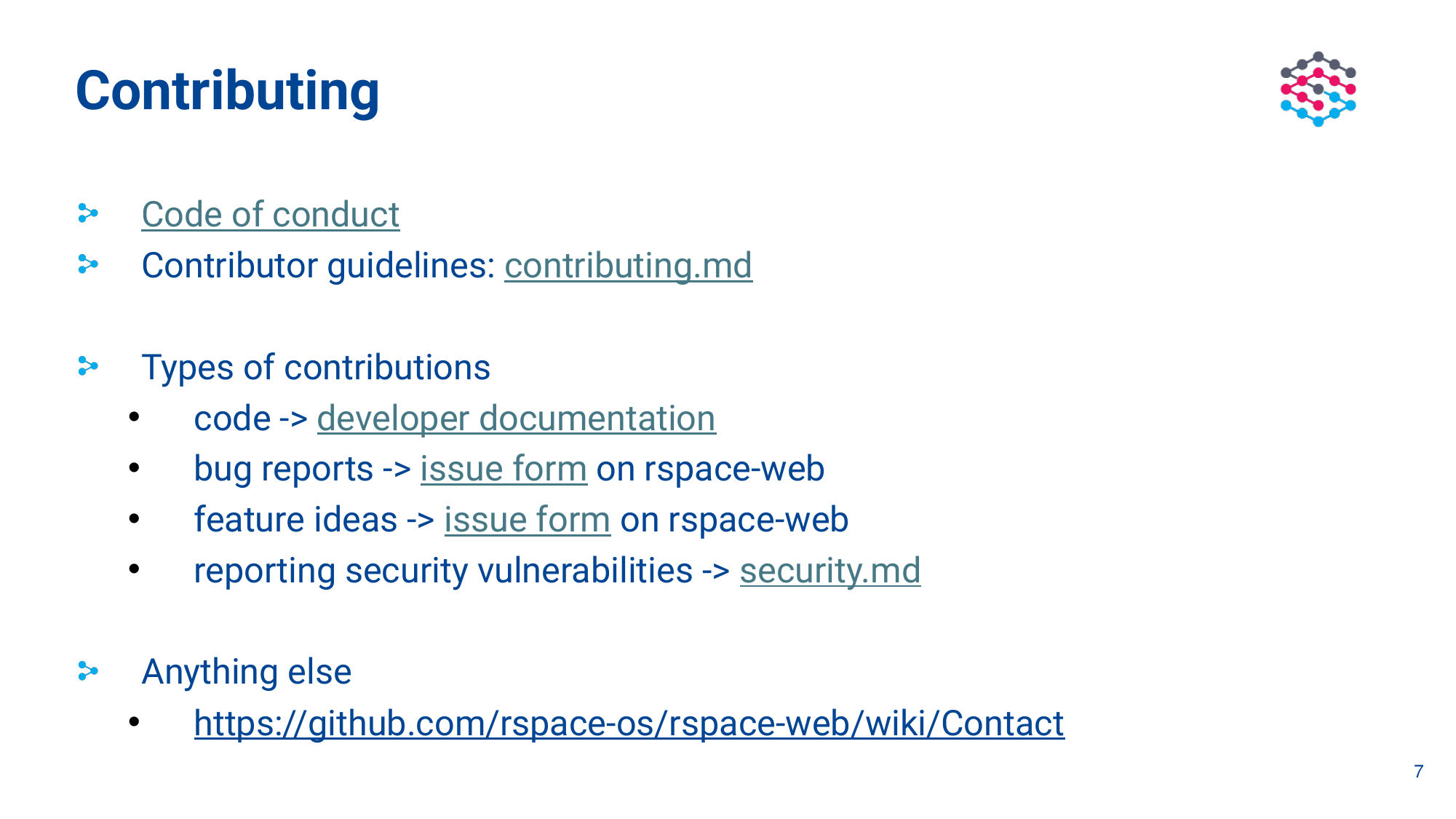

# Contributing
Code of conduct
Contributor guidelines: contributing.md

Types of contributions
code -> developer documentation
bug reports -> issue form on rspace-web
feature ideas -> issue form on rspace-web
reporting security vulnerabilities -> security.md

Anything else
https://github.com/rspace-os/rspace-web/wiki/Contact